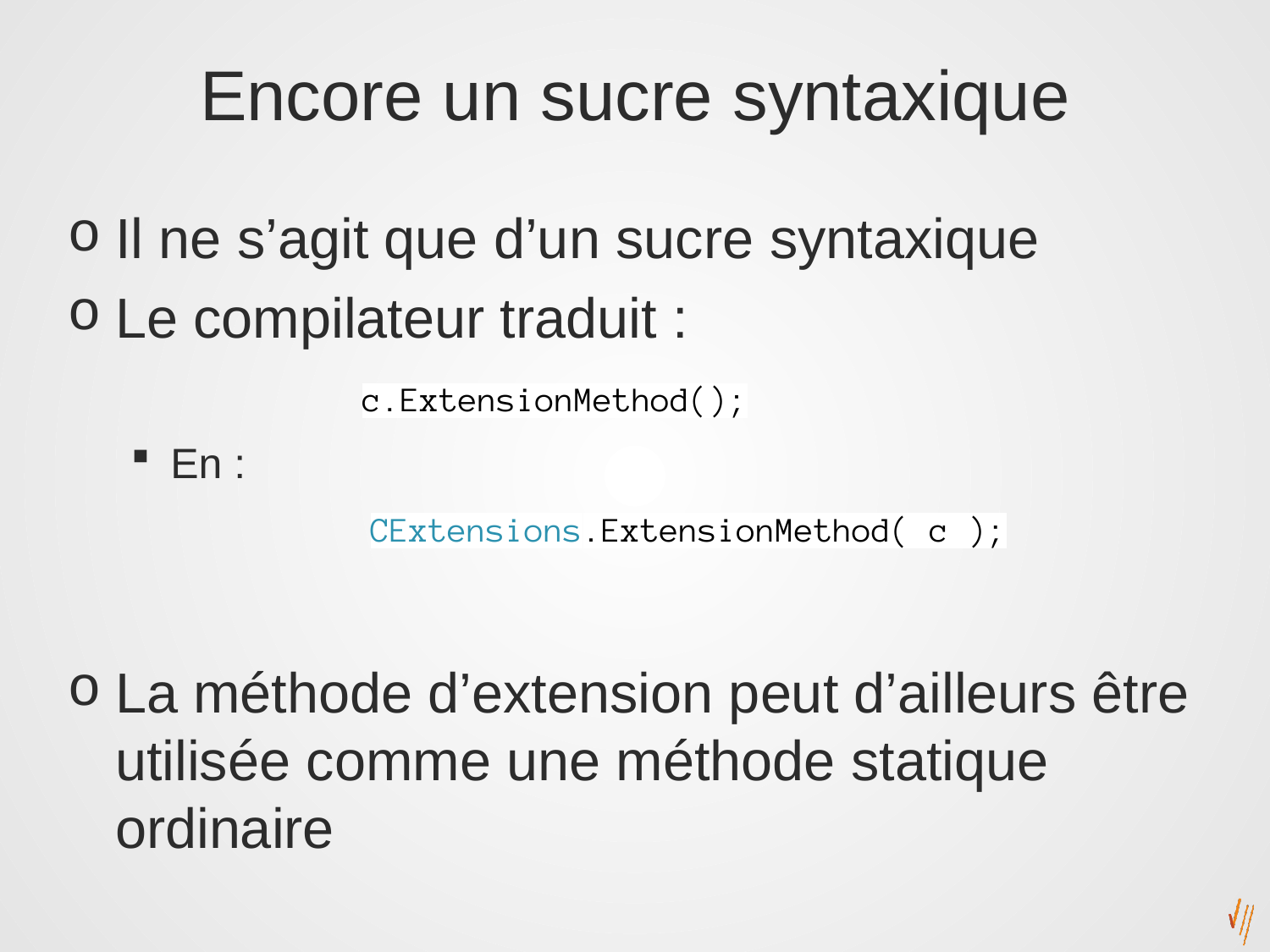

# Encore un sucre syntaxique
Il ne s’agit que d’un sucre syntaxique
Le compilateur traduit :

En :

La méthode d’extension peut d’ailleurs être utilisée comme une méthode statique ordinaire
c.ExtensionMethod();
CExtensions.ExtensionMethod( c );